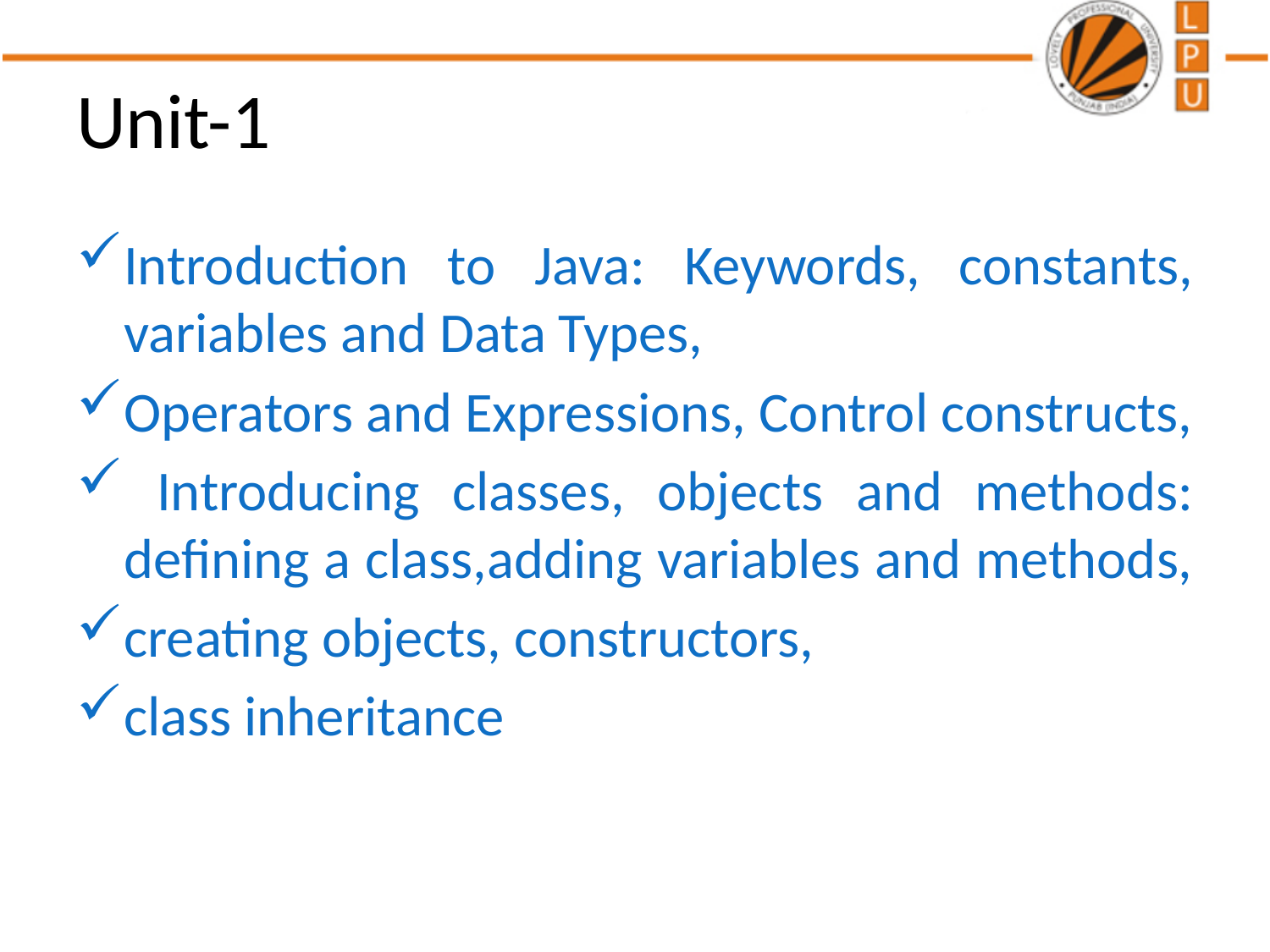

# Unit-1
Introduction to Java: Keywords, constants, variables and Data Types,
Operators and Expressions, Control constructs,
 Introducing classes, objects and methods: defining a class,adding variables and methods,
creating objects, constructors,
class inheritance